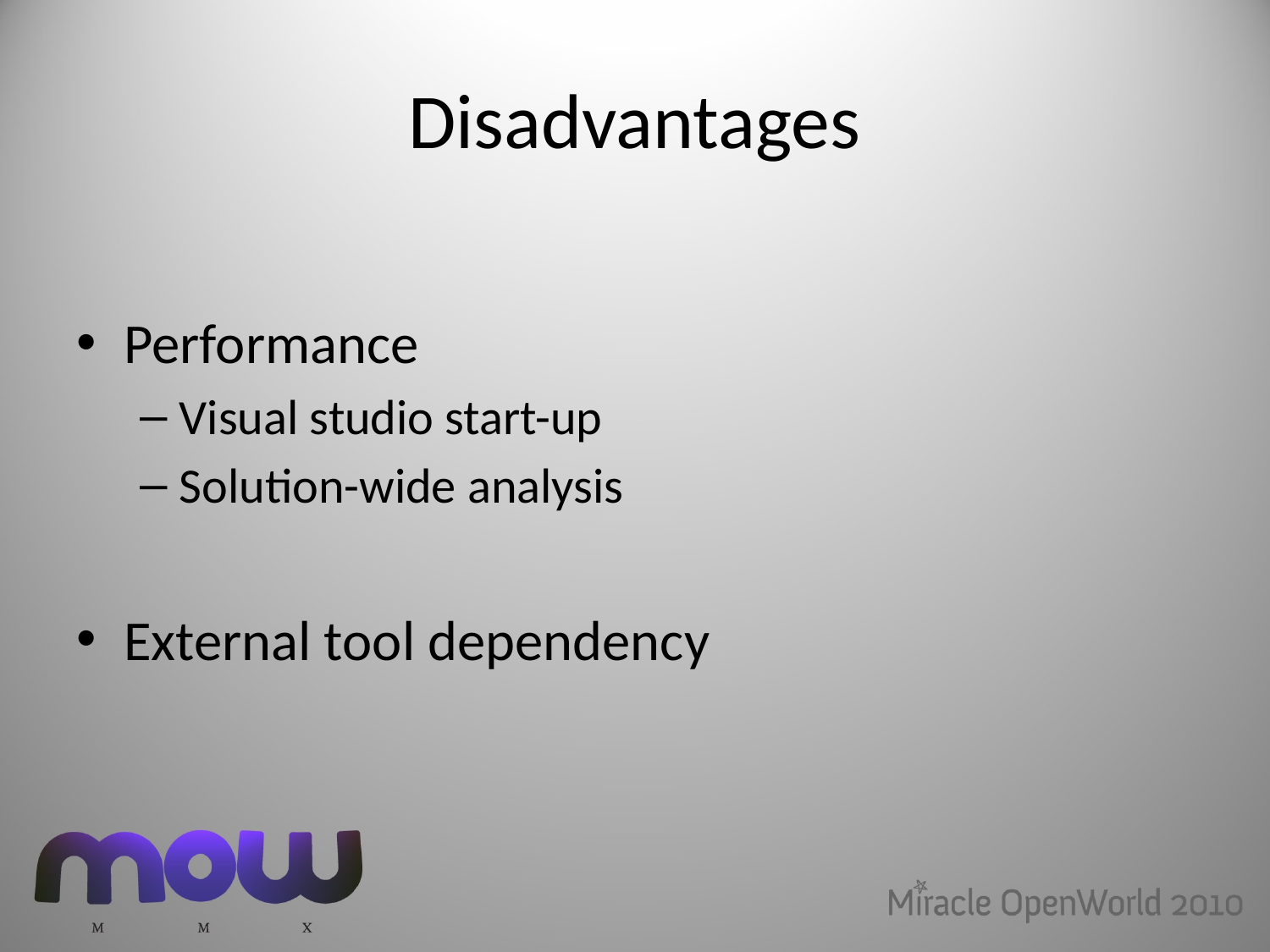

# Disadvantages

Performance
Visual studio start-up
Solution-wide analysis

External tool dependency